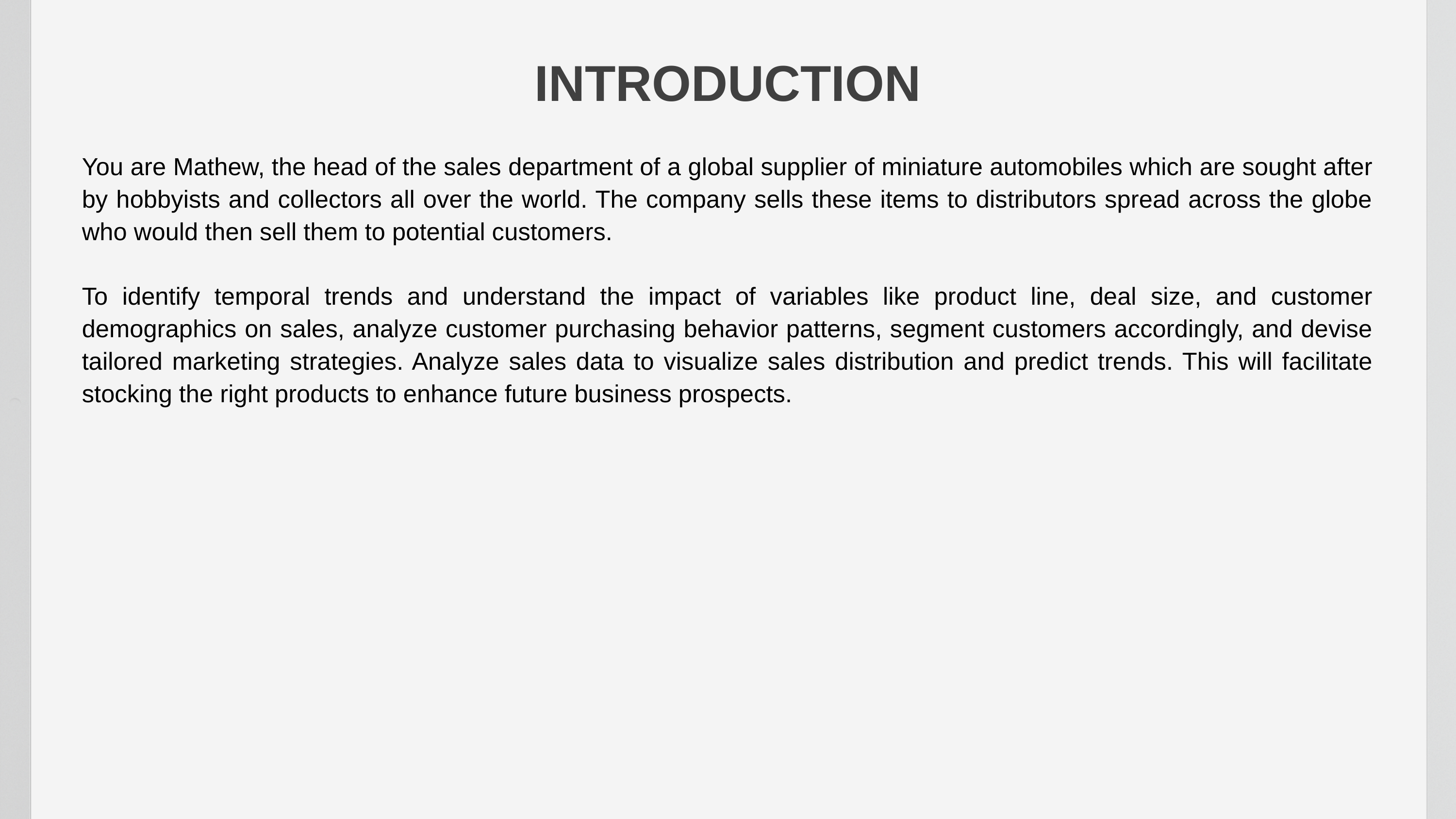

INTRODUCTION
You are Mathew, the head of the sales department of a global supplier of miniature automobiles which are sought after by hobbyists and collectors all over the world. The company sells these items to distributors spread across the globe who would then sell them to potential customers.

To identify temporal trends and understand the impact of variables like product line, deal size, and customer demographics on sales, analyze customer purchasing behavior patterns, segment customers accordingly, and devise tailored marketing strategies. Analyze sales data to visualize sales distribution and predict trends. This will facilitate stocking the right products to enhance future business prospects.